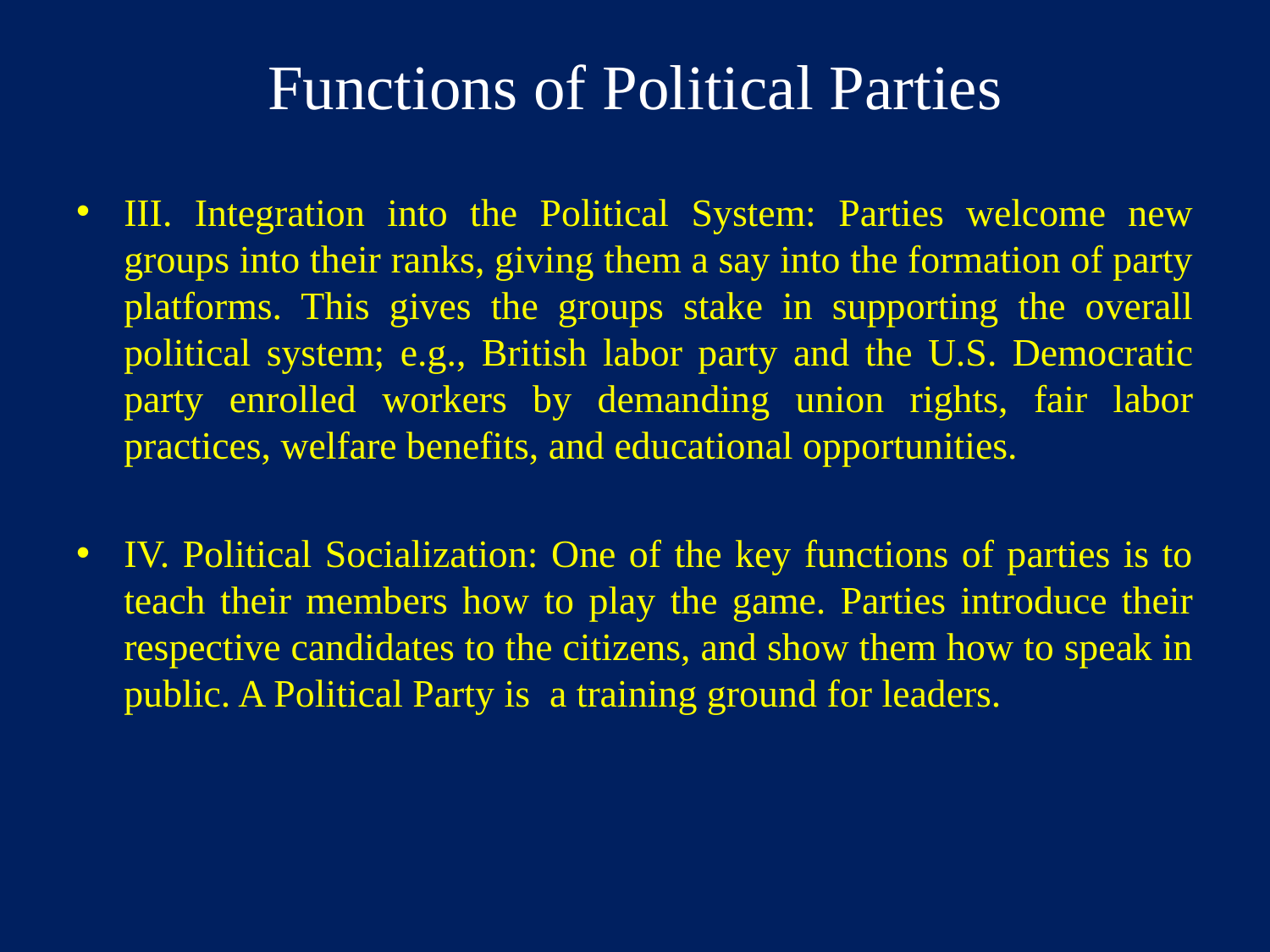

# Functions of Political Parties

III. Integration into the Political System: Parties welcome new groups into their ranks, giving them a say into the formation of party platforms. This gives the groups stake in supporting the overall political system; e.g., British labor party and the U.S. Democratic party enrolled workers by demanding union rights, fair labor practices, welfare benefits, and educational opportunities.

IV. Political Socialization: One of the key functions of parties is to teach their members how to play the game. Parties introduce their respective candidates to the citizens, and show them how to speak in public. A Political Party is  a training ground for leaders.